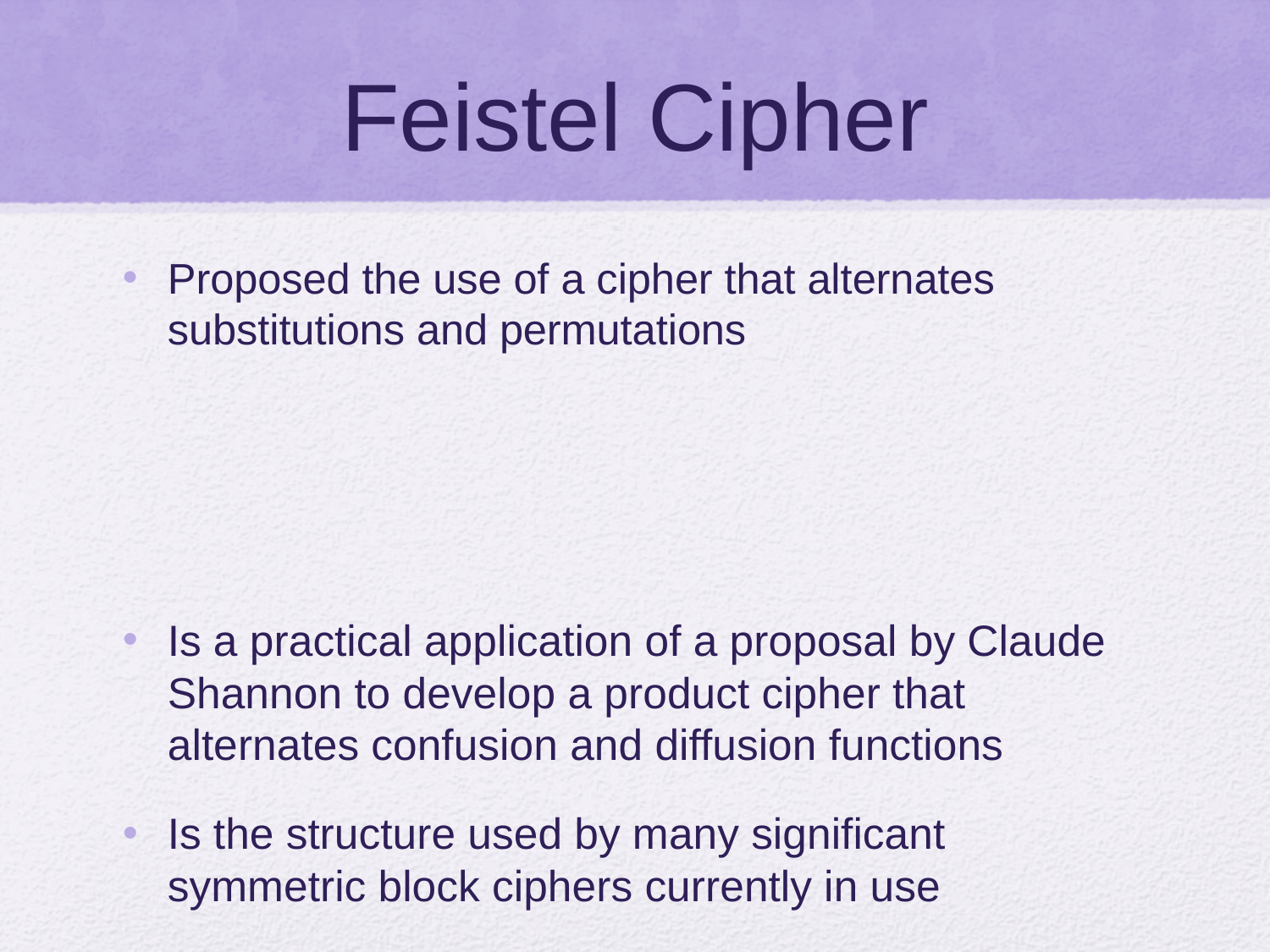

# Feistel Cipher
Proposed the use of a cipher that alternates substitutions and permutations

Is a practical application of a proposal by Claude Shannon to develop a product cipher that alternates confusion and diffusion functions
Is the structure used by many significant symmetric block ciphers currently in use